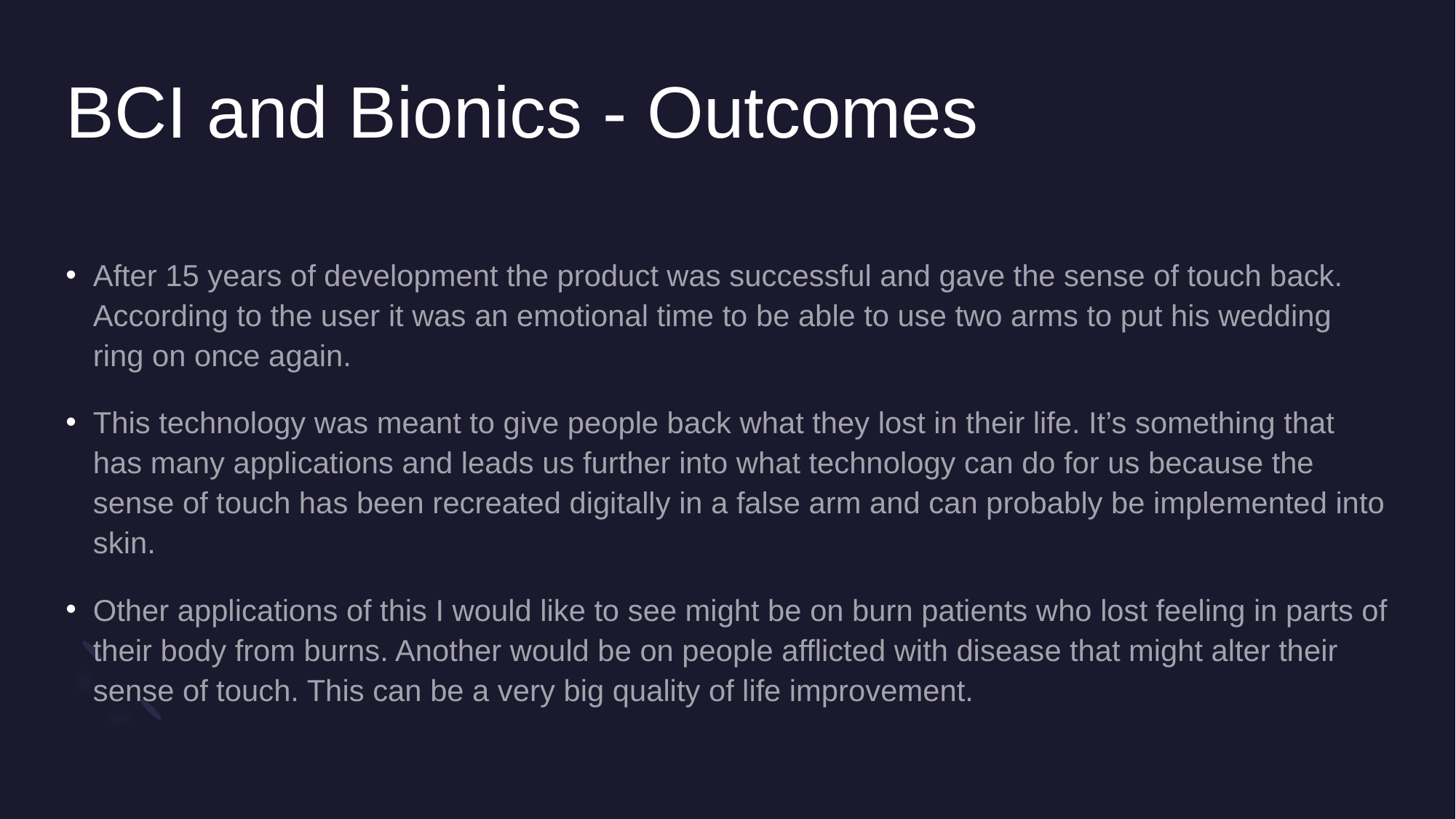

# BCI and Bionics - Outcomes
After 15 years of development the product was successful and gave the sense of touch back. According to the user it was an emotional time to be able to use two arms to put his wedding ring on once again.
This technology was meant to give people back what they lost in their life. It’s something that has many applications and leads us further into what technology can do for us because the sense of touch has been recreated digitally in a false arm and can probably be implemented into skin.
Other applications of this I would like to see might be on burn patients who lost feeling in parts of their body from burns. Another would be on people afflicted with disease that might alter their sense of touch. This can be a very big quality of life improvement.